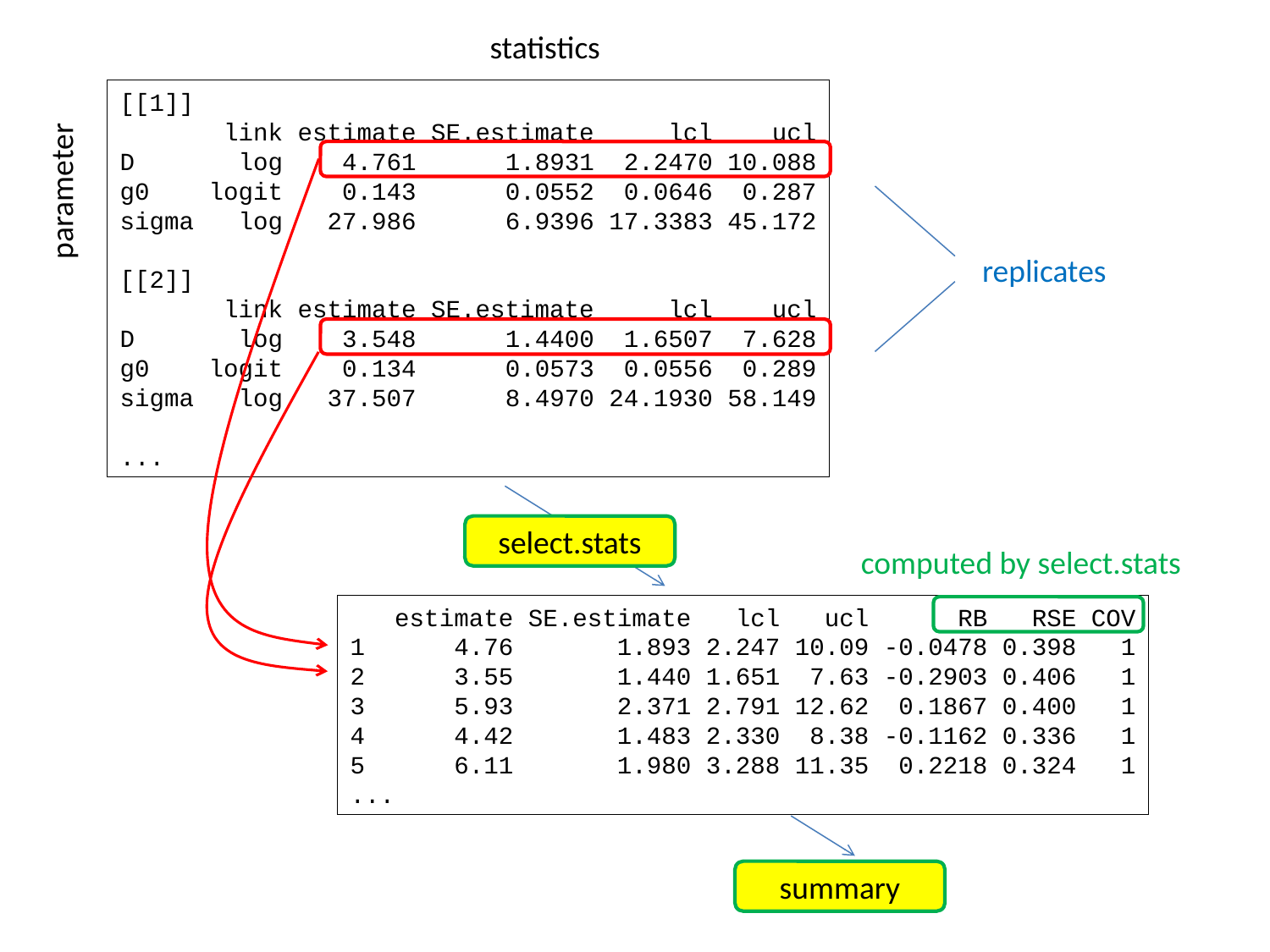

statistics
[[1]]
       link estimate SE.estimate     lcl    ucl
D       log    4.761      1.8931  2.2470 10.088
g0    logit    0.143      0.0552  0.0646  0.287
sigma   log   27.986      6.9396 17.3383 45.172

[[2]]
       link estimate SE.estimate     lcl    ucl
D       log    3.548      1.4400  1.6507  7.628
g0    logit    0.134      0.0573  0.0556  0.289
sigma   log   37.507      8.4970 24.1930 58.149

...

parameter
replicates

select.stats
computed by select.stats
   estimate SE.estimate   lcl   ucl      RB   RSE COV
1      4.76       1.893 2.247 10.09 -0.0478 0.398   1
2      3.55       1.440 1.651  7.63 -0.2903 0.406   1
3      5.93       2.371 2.791 12.62  0.1867 0.400   1
4      4.42       1.483 2.330  8.38 -0.1162 0.336   1
5      6.11       1.980 3.288 11.35  0.2218 0.324   1
...

summary